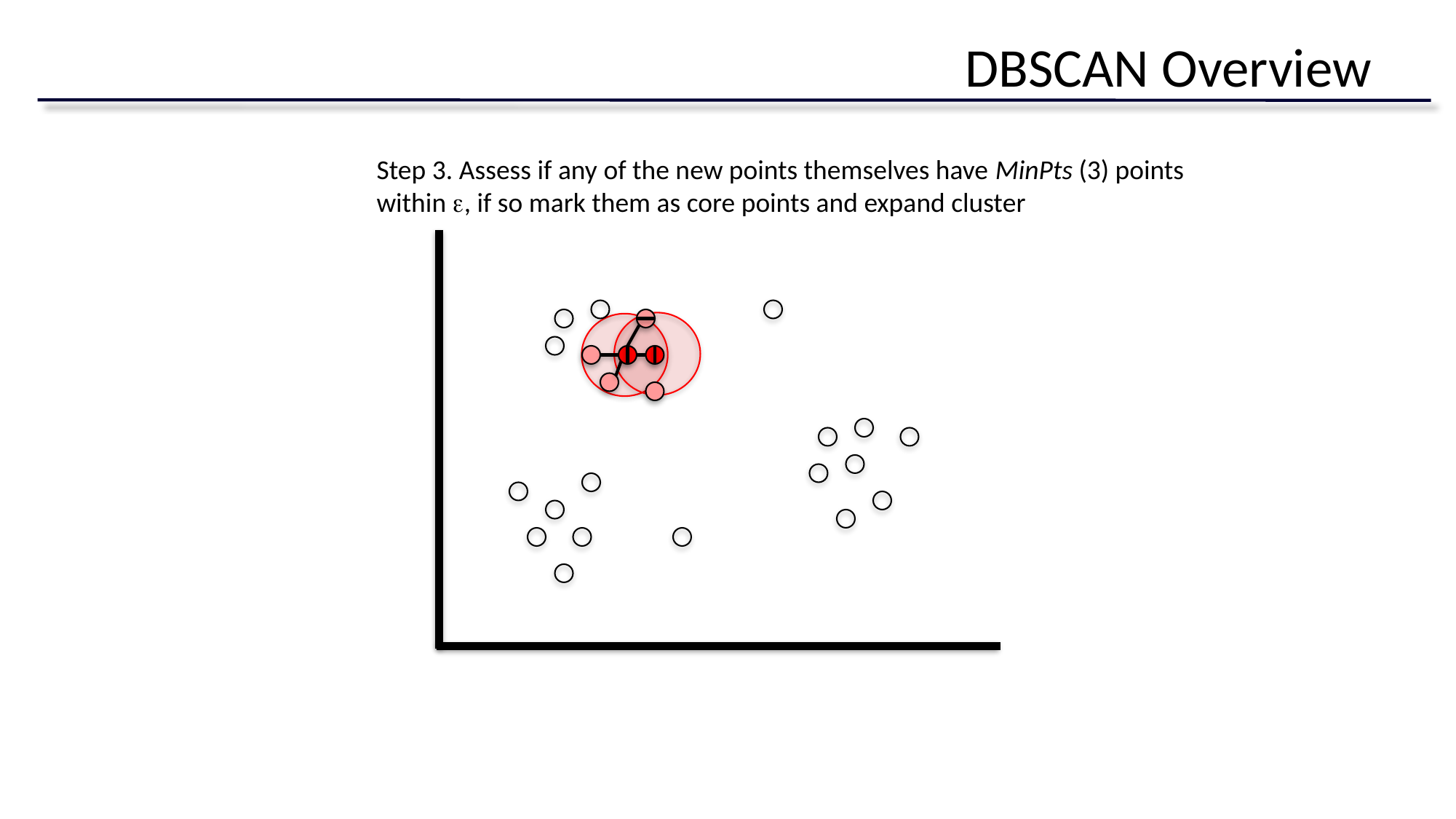

# DBSCAN Overview
Step 3. Assess if any of the new points themselves have MinPts (3) points
within ε, if so mark them as core points and expand cluster